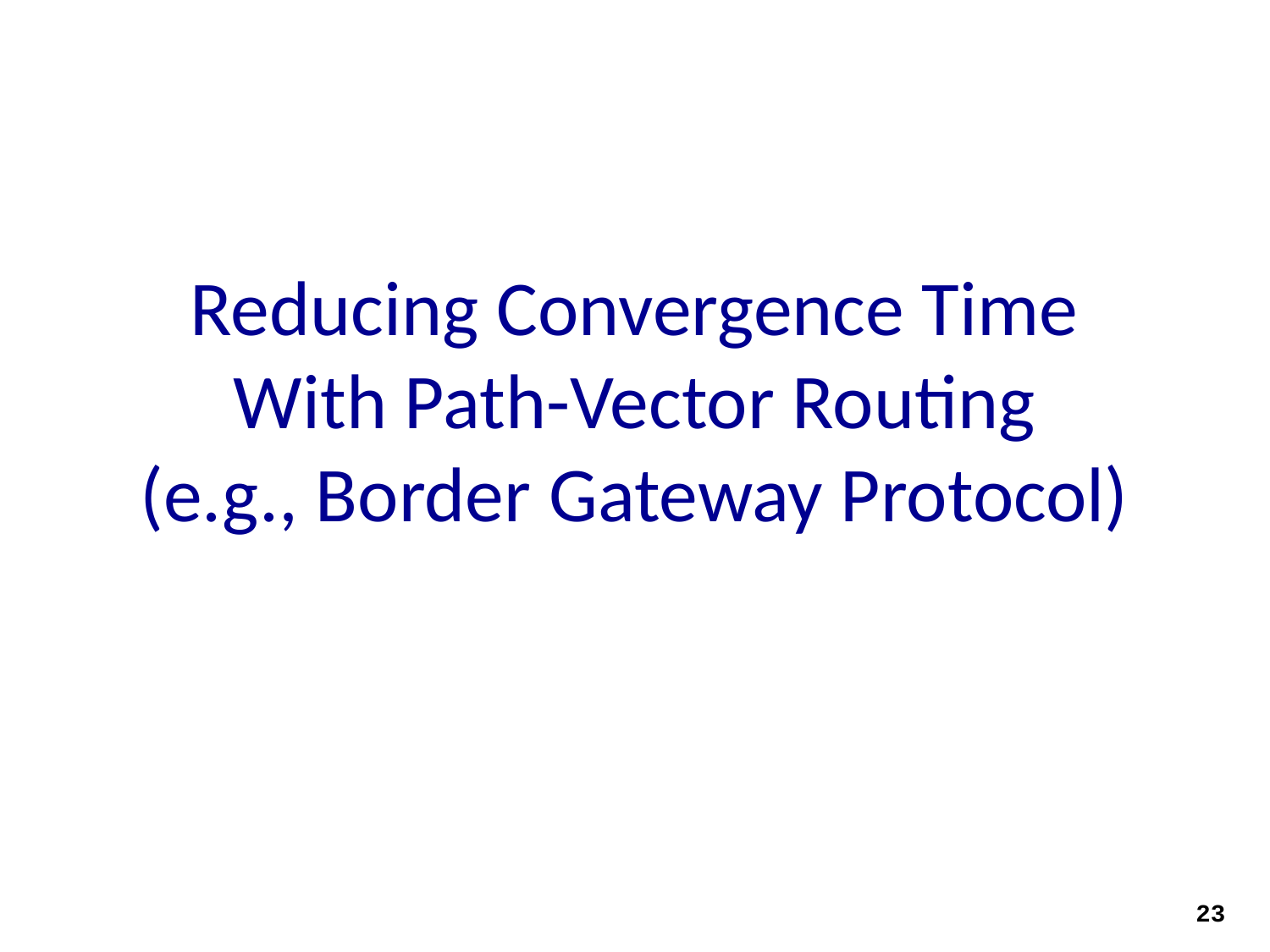

# Reducing Convergence Time With Path-Vector Routing (e.g., Border Gateway Protocol)

23